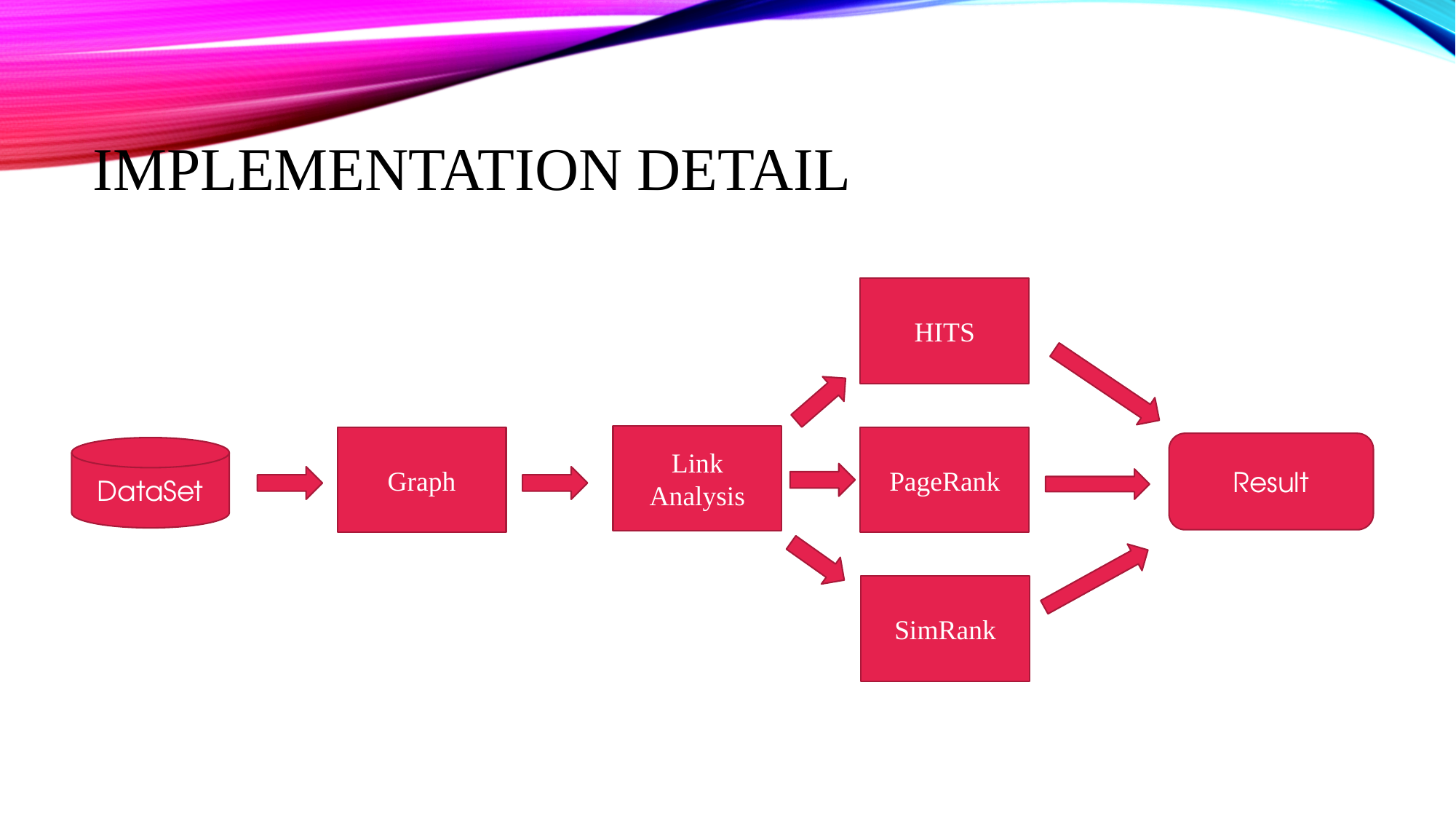

# Implementation detail

HITS

Link Analysis
Graph
PageRank
Result
DataSet

SimRank